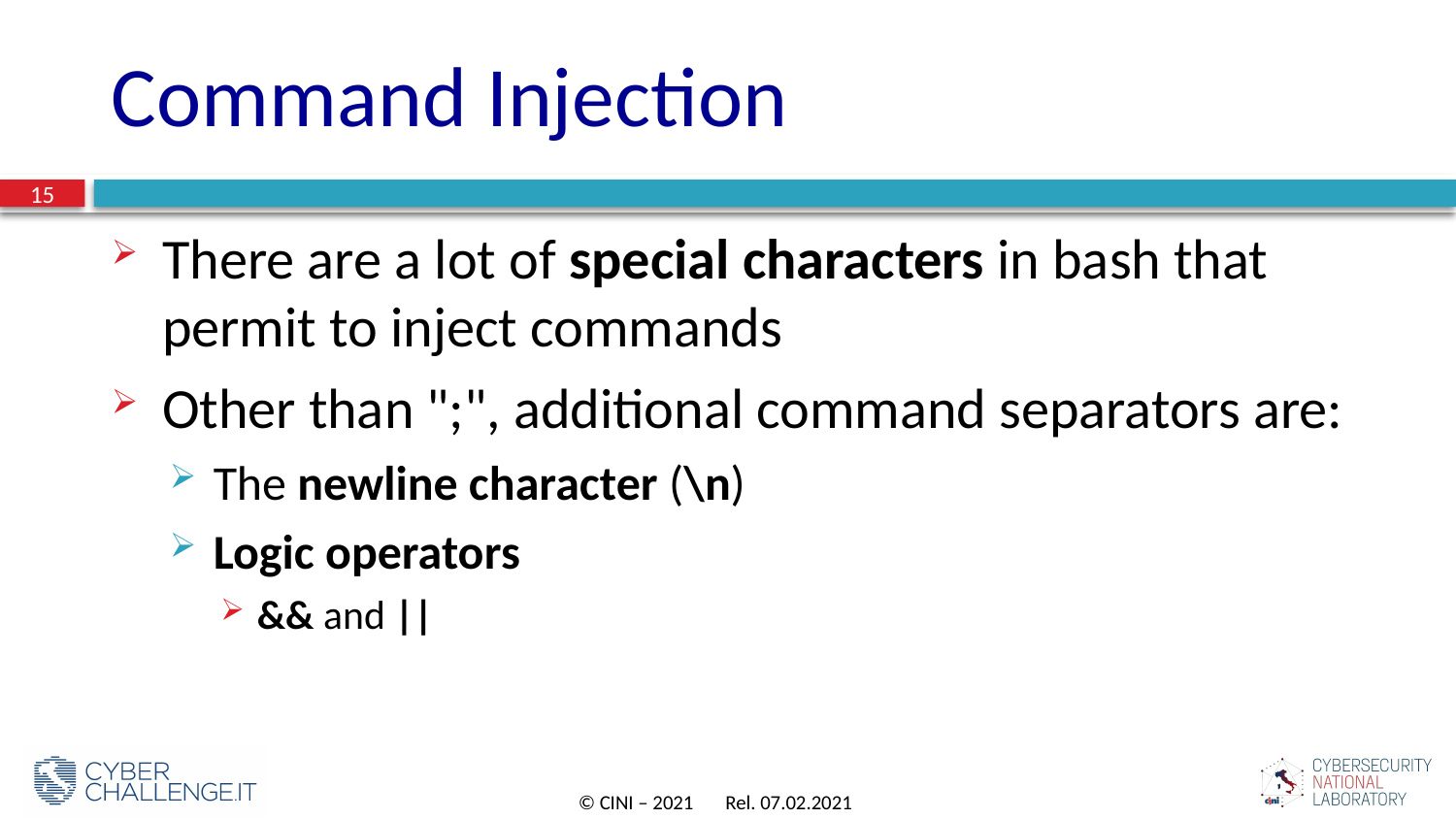

# Command Injection
15
There are a lot of special characters in bash that permit to inject commands
Other than ";", additional command separators are:
The newline character (\n)
Logic operators
&& and ||